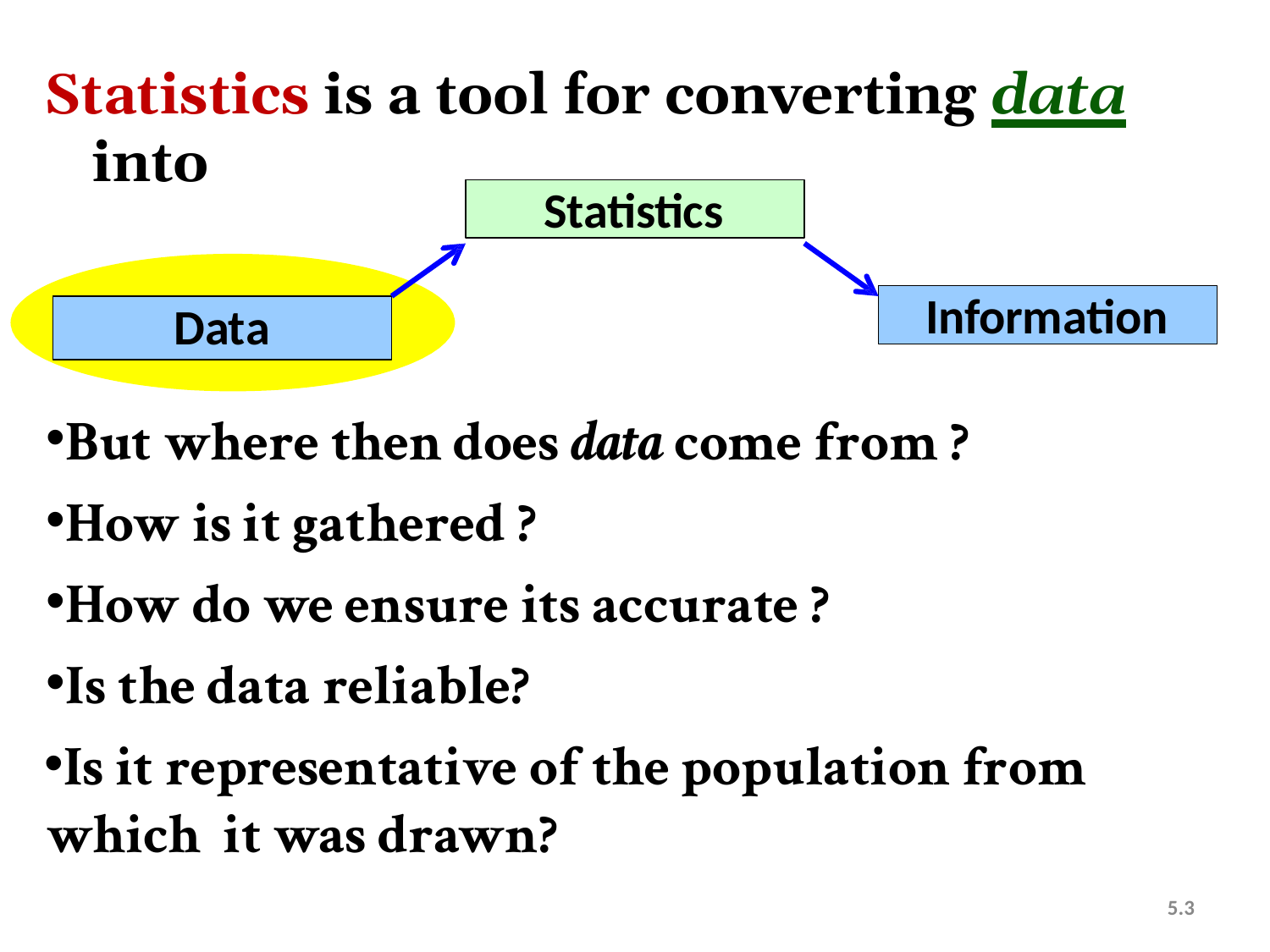

Statistics is a tool for converting data
into
Statistics

on
informati
Information
Data

But where then does data come from ?
How is it gathered ?
How do we ensure its accurate ?
Is the data reliable?
Is it representative of	the population from which  it was drawn?
5.3